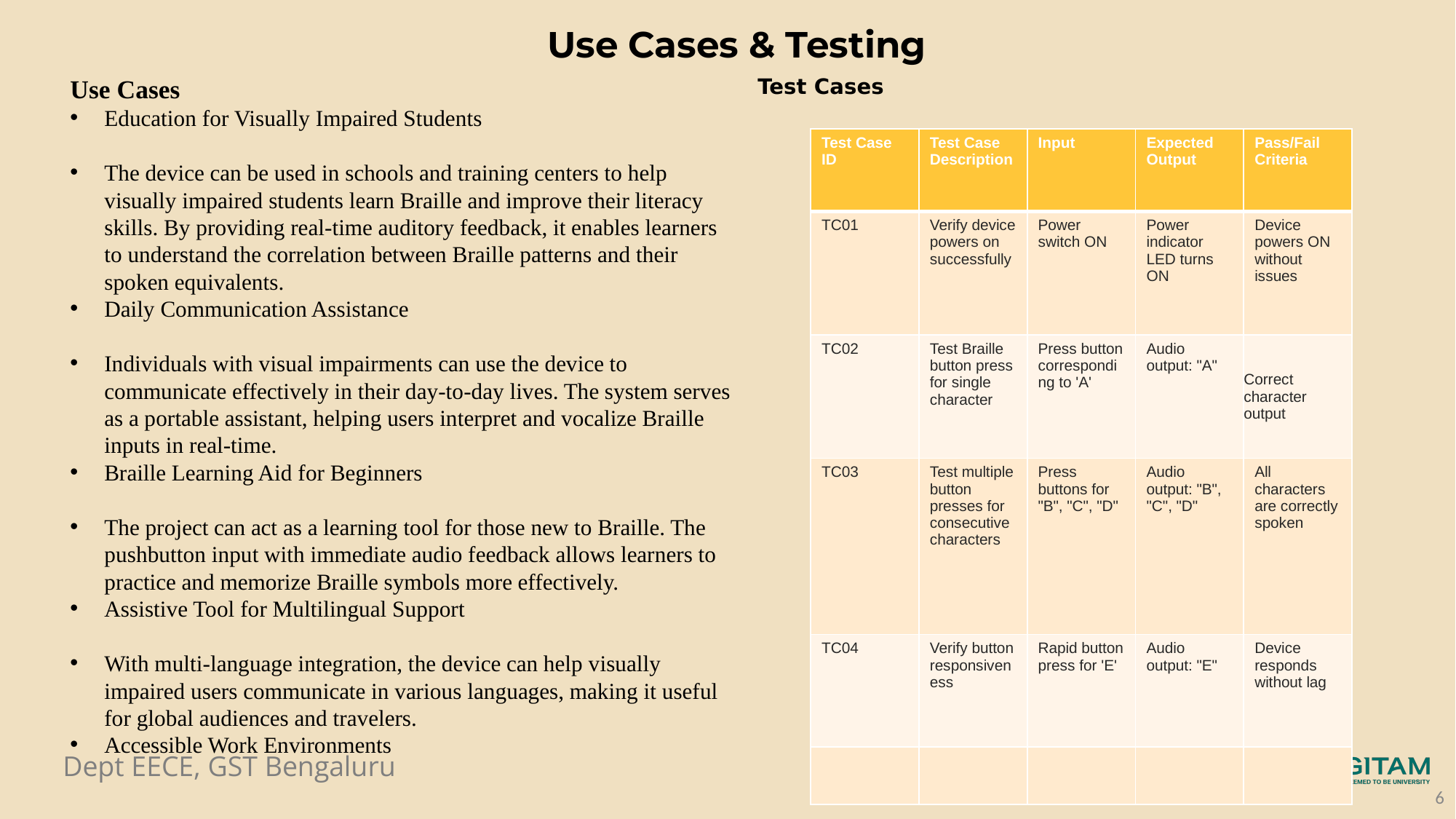

Use Cases & Testing
Use Cases
Education for Visually Impaired Students

The device can be used in schools and training centers to help visually impaired students learn Braille and improve their literacy skills. By providing real-time auditory feedback, it enables learners to understand the correlation between Braille patterns and their spoken equivalents.
Daily Communication Assistance

Individuals with visual impairments can use the device to communicate effectively in their day-to-day lives. The system serves as a portable assistant, helping users interpret and vocalize Braille inputs in real-time.
Braille Learning Aid for Beginners

The project can act as a learning tool for those new to Braille. The pushbutton input with immediate audio feedback allows learners to practice and memorize Braille symbols more effectively.
Assistive Tool for Multilingual Support

With multi-language integration, the device can help visually impaired users communicate in various languages, making it useful for global audiences and travelers.
Accessible Work Environments

Test Cases

| Test Case ID | Test Case Description | Input | Expected Output | Pass/Fail Criteria |
| --- | --- | --- | --- | --- |
| TC01 | Verify device powers on successfully | Power switch ON | Power indicator LED turns ON | Device powers ON without issues |
| TC02 | Test Braille button press for single character | Press button corresponding to 'A' | Audio output: "A" | Correct character output |
| TC03 | Test multiple button presses for consecutive characters | Press buttons for "B", "C", "D" | Audio output: "B", "C", "D" | All characters are correctly spoken |
| TC04 | Verify button responsiveness | Rapid button press for 'E' | Audio output: "E" | Device responds without lag |
|  |  |  |  |  |
6